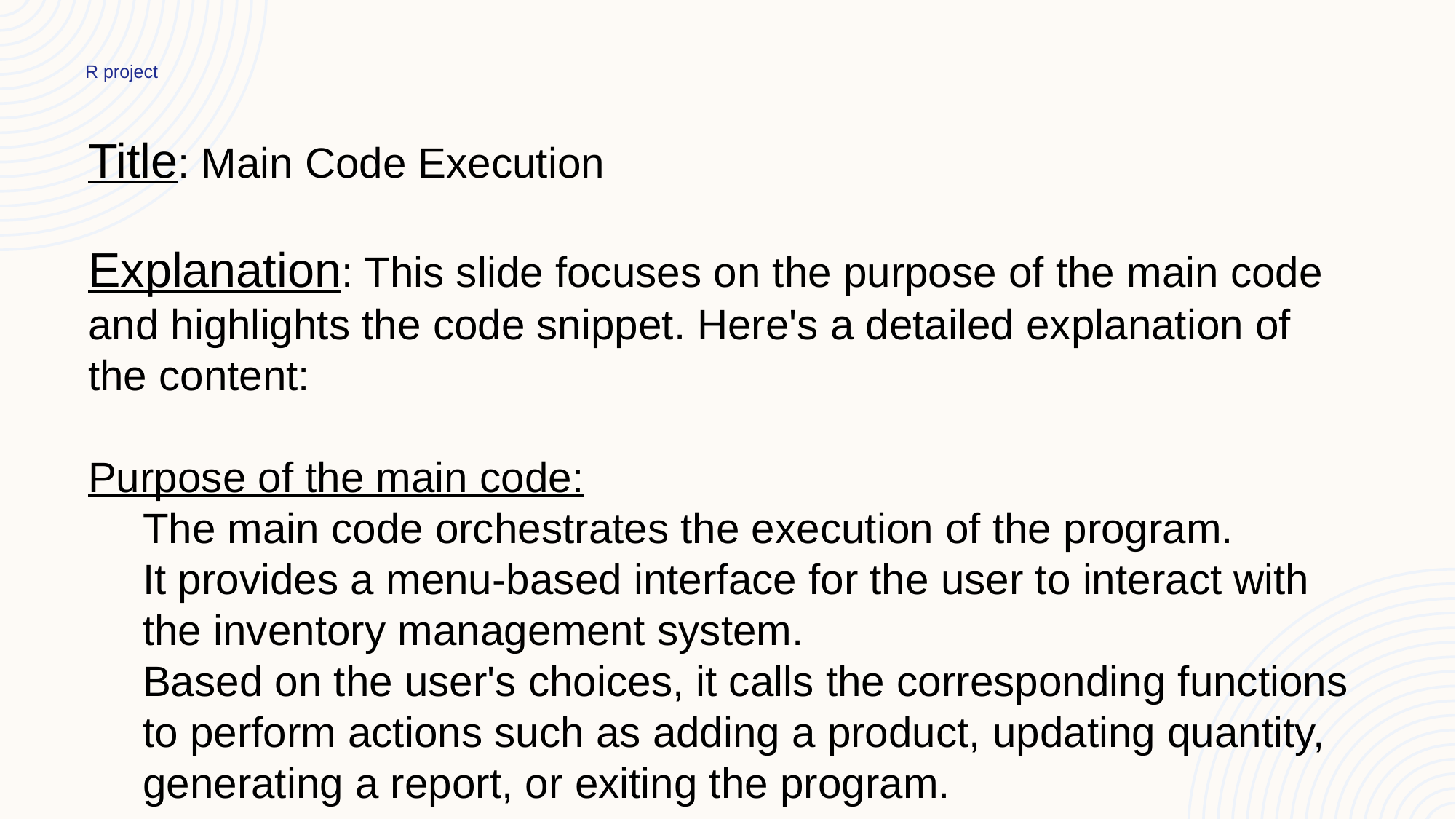

R project
17
Title: Main Code Execution

Explanation: This slide focuses on the purpose of the main code and highlights the code snippet. Here's a detailed explanation of the content:

Purpose of the main code:
The main code orchestrates the execution of the program.
It provides a menu-based interface for the user to interact with the inventory management system.
Based on the user's choices, it calls the corresponding functions to perform actions such as adding a product, updating quantity, generating a report, or exiting the program.